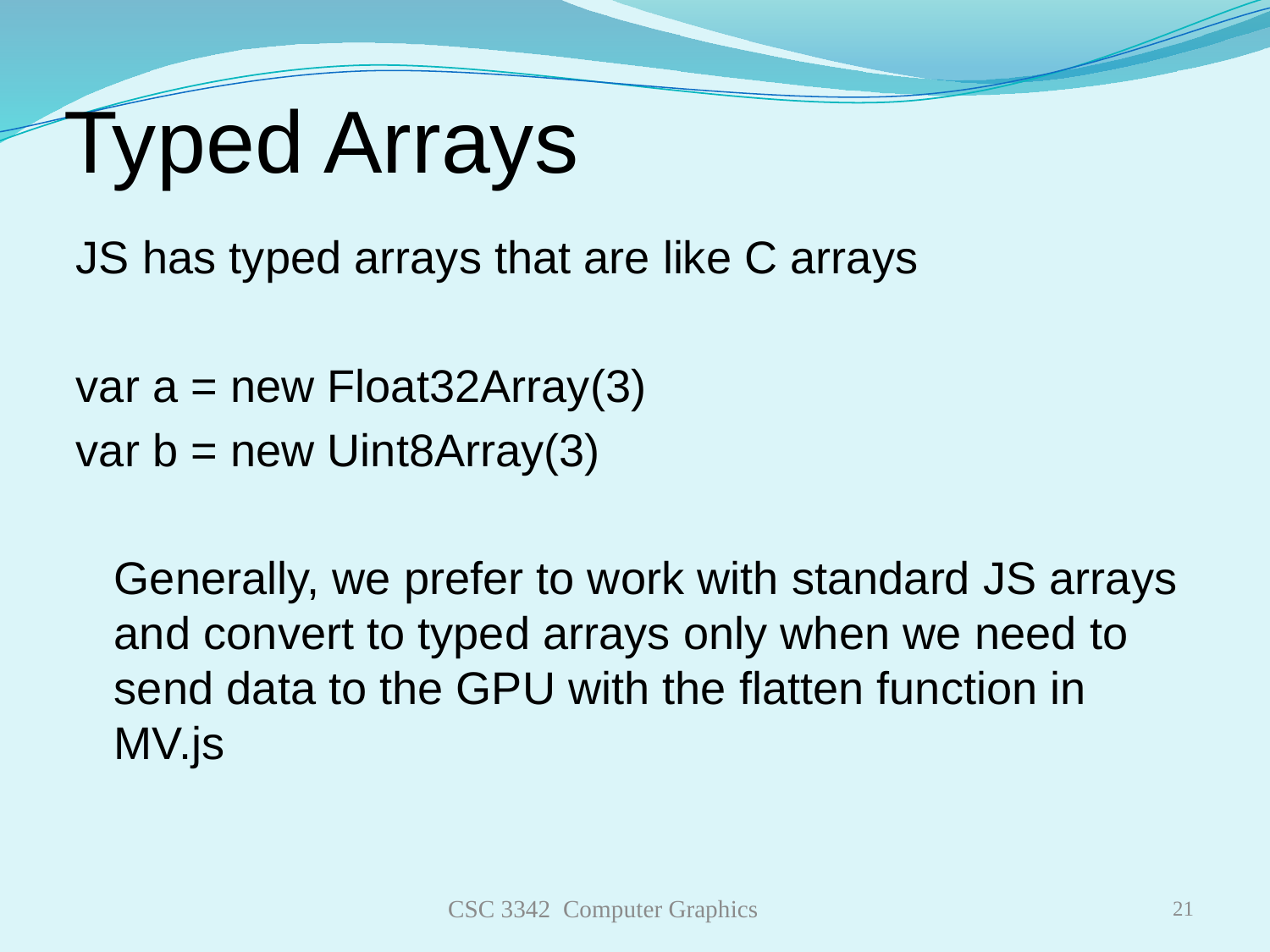

# Typed Arrays
JS has typed arrays that are like C arrays

var a = new Float32Array(3)
var b = new Uint8Array(3)

	Generally, we prefer to work with standard JS arrays and convert to typed arrays only when we need to send data to the GPU with the flatten function in MV.js
CSC 3342  Computer Graphics
21